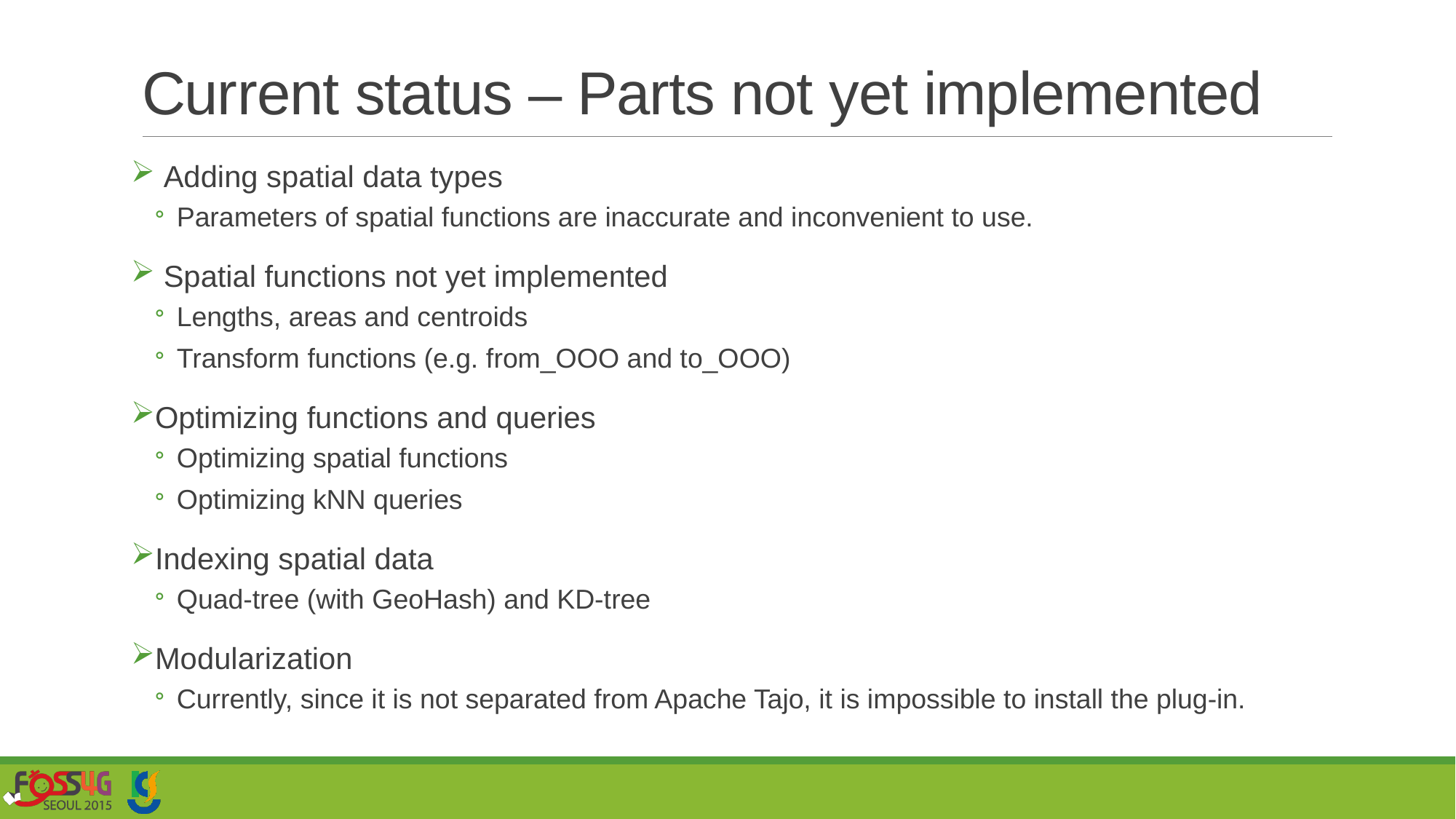

# Current status – Parts not yet implemented
 Adding spatial data types
Parameters of spatial functions are inaccurate and inconvenient to use.
 Spatial functions not yet implemented
Lengths, areas and centroids
Transform functions (e.g. from_OOO and to_OOO)
Optimizing functions and queries
Optimizing spatial functions
Optimizing kNN queries
Indexing spatial data
Quad-tree (with GeoHash) and KD-tree
Modularization
Currently, since it is not separated from Apache Tajo, it is impossible to install the plug-in.